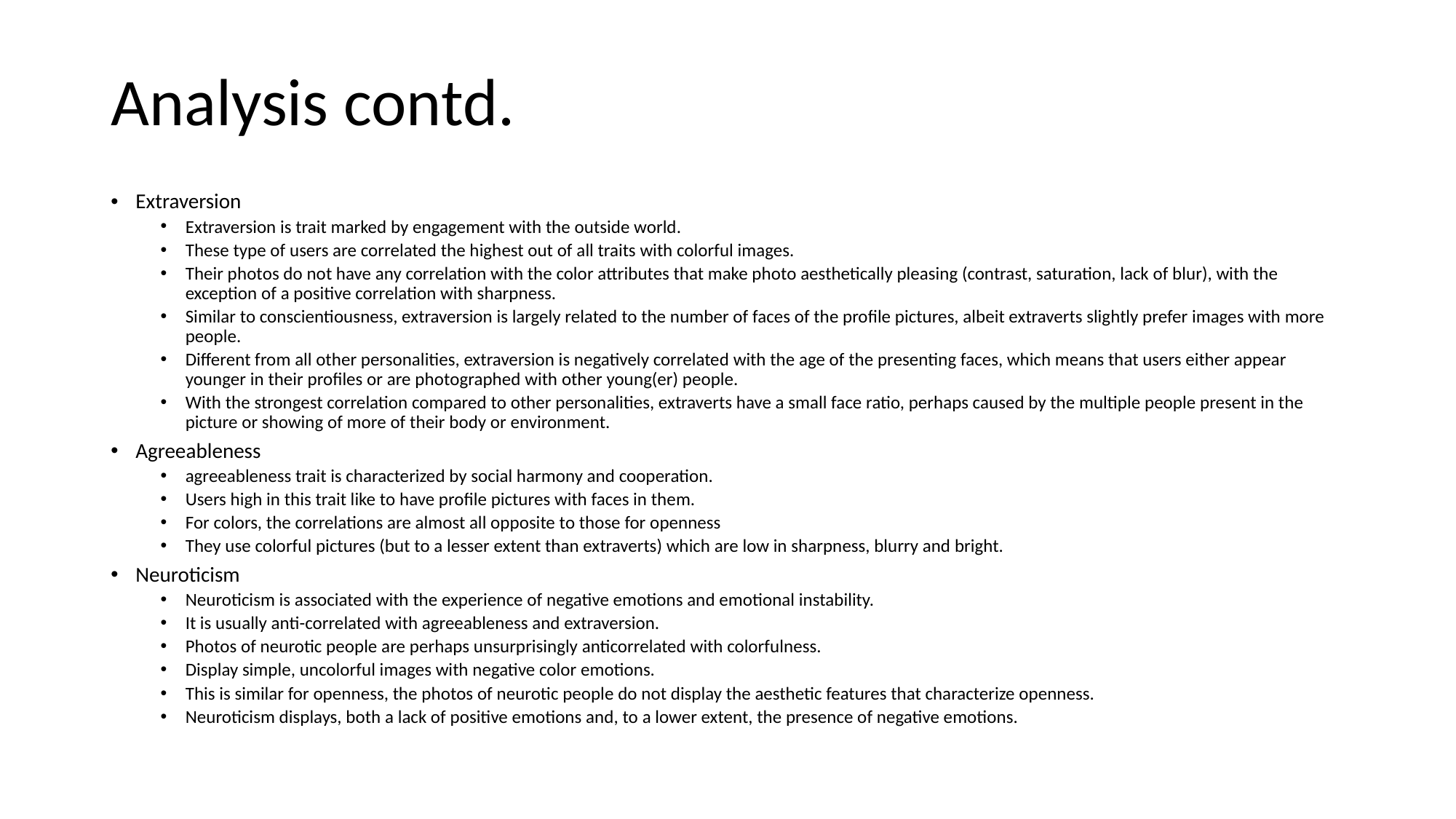

# Analysis contd.
Extraversion
Extraversion is trait marked by engagement with the outside world.
These type of users are correlated the highest out of all traits with colorful images.
Their photos do not have any correlation with the color attributes that make photo aesthetically pleasing (contrast, saturation, lack of blur), with the exception of a positive correlation with sharpness.
Similar to conscientiousness, extraversion is largely related to the number of faces of the profile pictures, albeit extraverts slightly prefer images with more people.
Different from all other personalities, extraversion is negatively correlated with the age of the presenting faces, which means that users either appear younger in their profiles or are photographed with other young(er) people.
With the strongest correlation compared to other personalities, extraverts have a small face ratio, perhaps caused by the multiple people present in the picture or showing of more of their body or environment.
Agreeableness
agreeableness trait is characterized by social harmony and cooperation.
Users high in this trait like to have profile pictures with faces in them.
For colors, the correlations are almost all opposite to those for openness
They use colorful pictures (but to a lesser extent than extraverts) which are low in sharpness, blurry and bright.
Neuroticism
Neuroticism is associated with the experience of negative emotions and emotional instability.
It is usually anti-correlated with agreeableness and extraversion.
Photos of neurotic people are perhaps unsurprisingly anticorrelated with colorfulness.
Display simple, uncolorful images with negative color emotions.
This is similar for openness, the photos of neurotic people do not display the aesthetic features that characterize openness.
Neuroticism displays, both a lack of positive emotions and, to a lower extent, the presence of negative emotions.